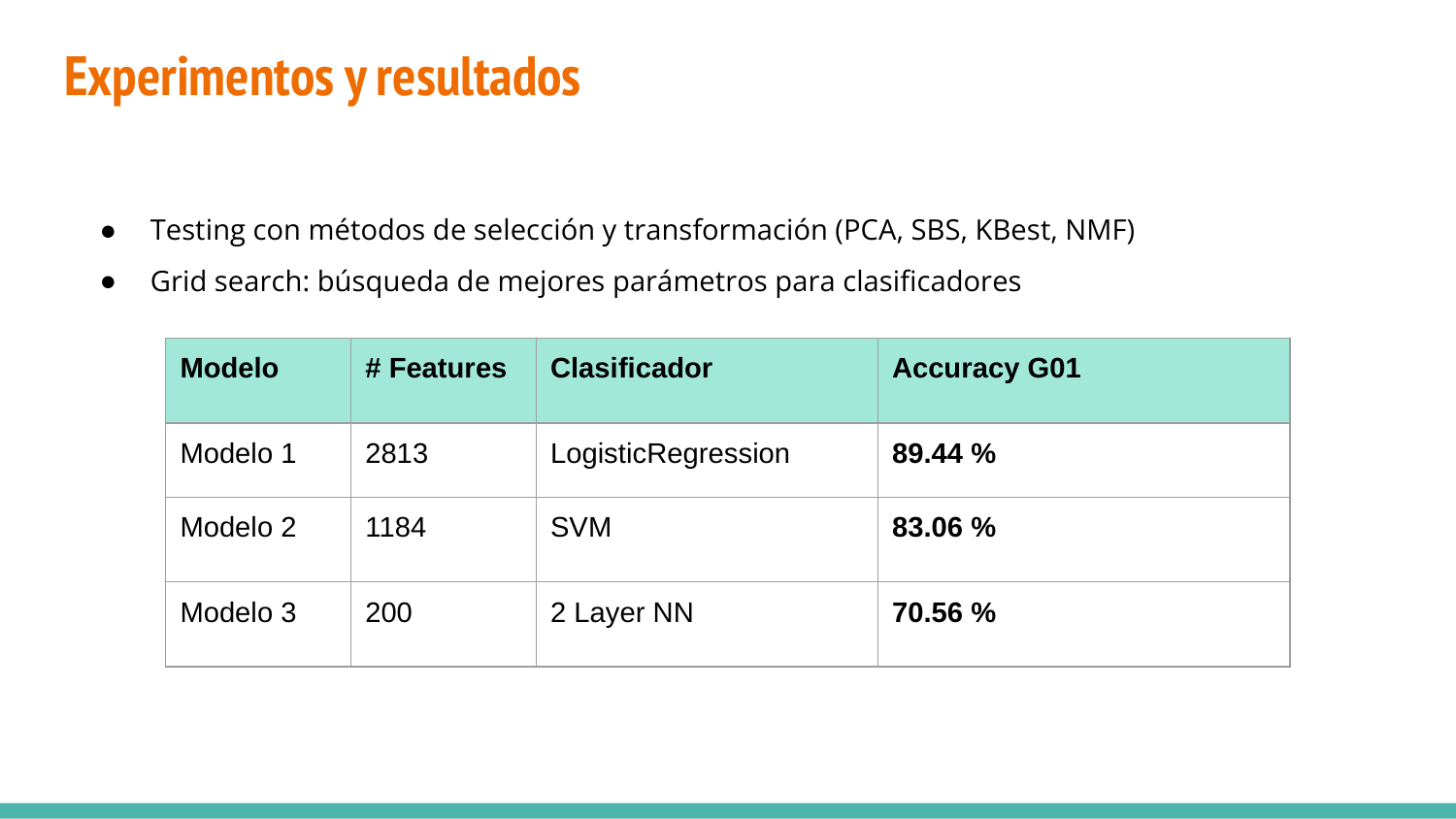

# Experimentos y resultados
Testing con métodos de selección y transformación (PCA, SBS, KBest, NMF)
Grid search: búsqueda de mejores parámetros para clasificadores
| Modelo | # Features | Clasificador | Accuracy G01 |
| --- | --- | --- | --- |
| Modelo 1 | 2813 | LogisticRegression | 89.44 % |
| Modelo 2 | 1184 | SVM | 83.06 % |
| Modelo 3 | 200 | 2 Layer NN | 70.56 % |